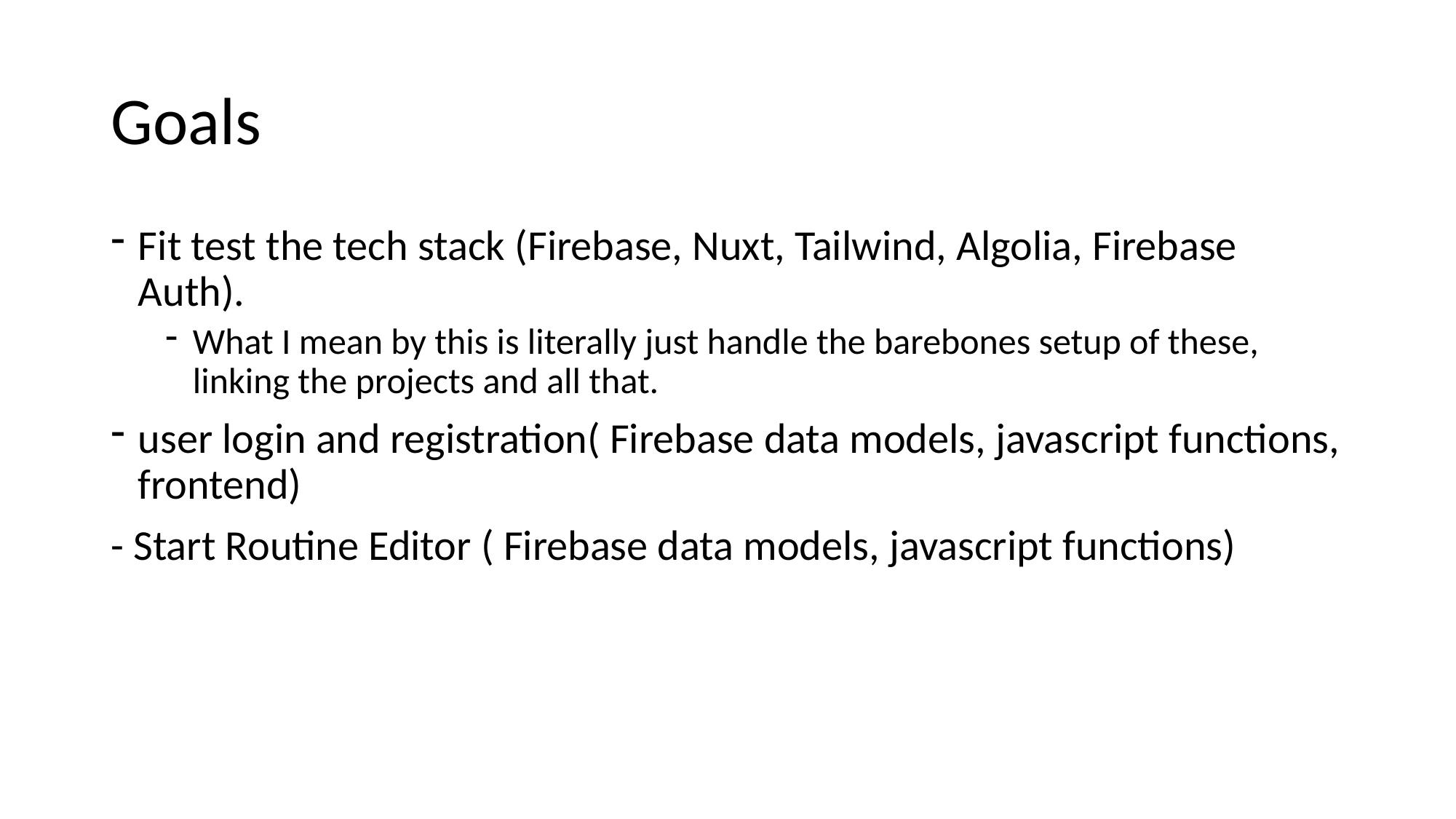

# Goals
Fit test the tech stack (Firebase, Nuxt, Tailwind, Algolia, Firebase Auth).
What I mean by this is literally just handle the barebones setup of these, linking the projects and all that.
user login and registration( Firebase data models, javascript functions, frontend)
- Start Routine Editor ( Firebase data models, javascript functions)